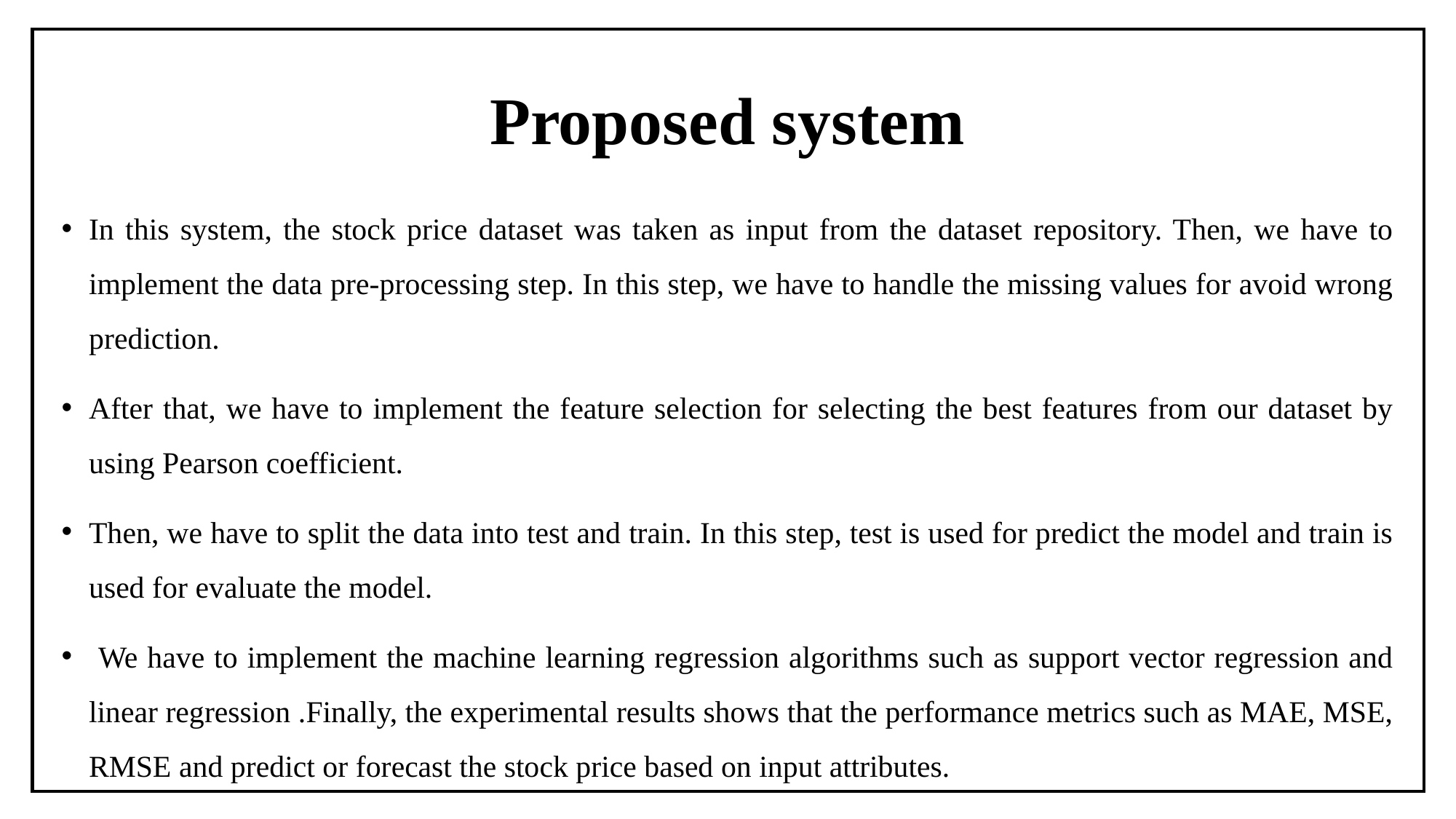

# Proposed system
In this system, the stock price dataset was taken as input from the dataset repository. Then, we have to implement the data pre-processing step. In this step, we have to handle the missing values for avoid wrong prediction.
After that, we have to implement the feature selection for selecting the best features from our dataset by using Pearson coefficient.
Then, we have to split the data into test and train. In this step, test is used for predict the model and train is used for evaluate the model.
 We have to implement the machine learning regression algorithms such as support vector regression and linear regression .Finally, the experimental results shows that the performance metrics such as MAE, MSE, RMSE and predict or forecast the stock price based on input attributes.